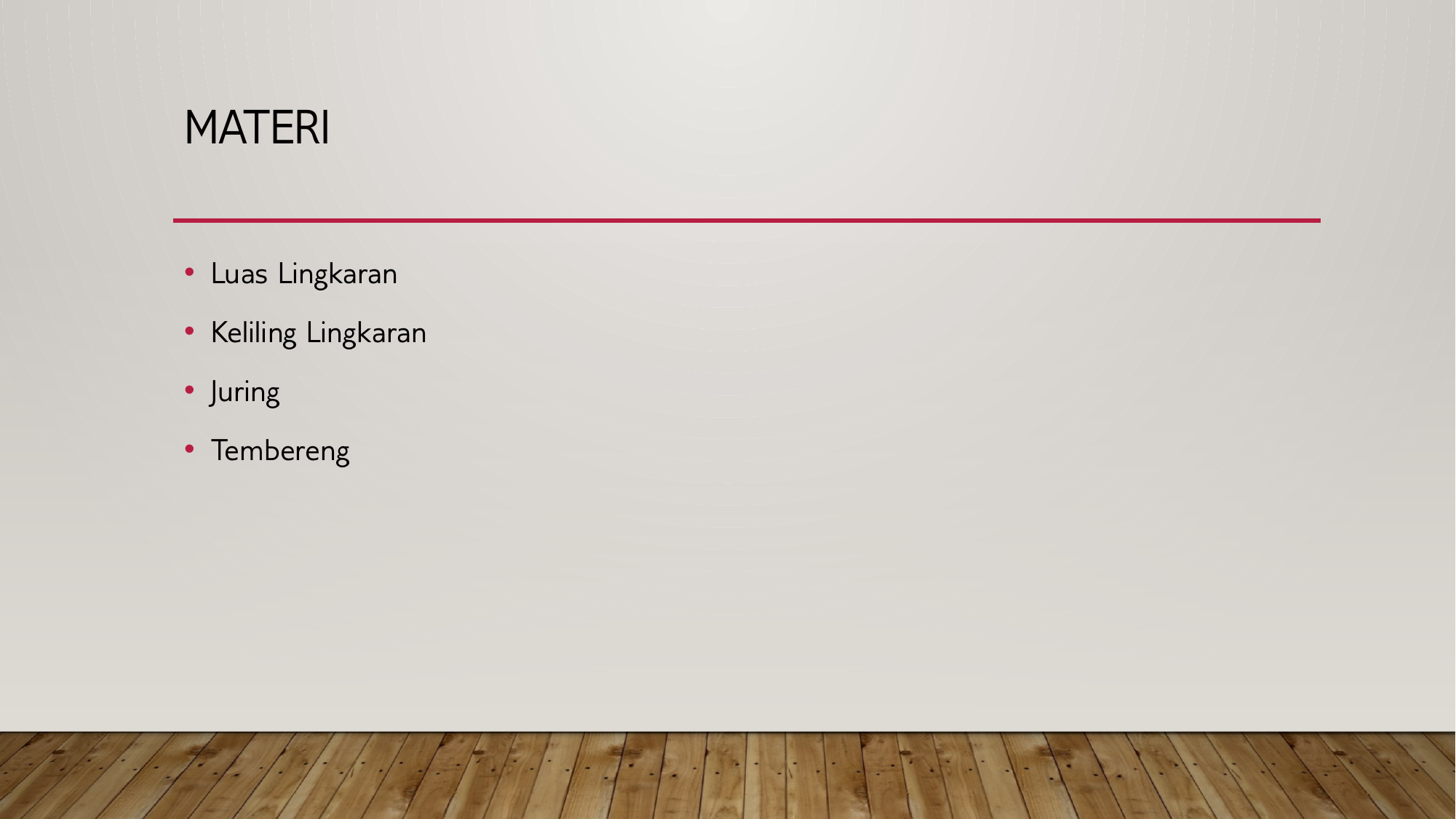

# Materi
Luas Lingkaran
Keliling Lingkaran
Juring
Tembereng